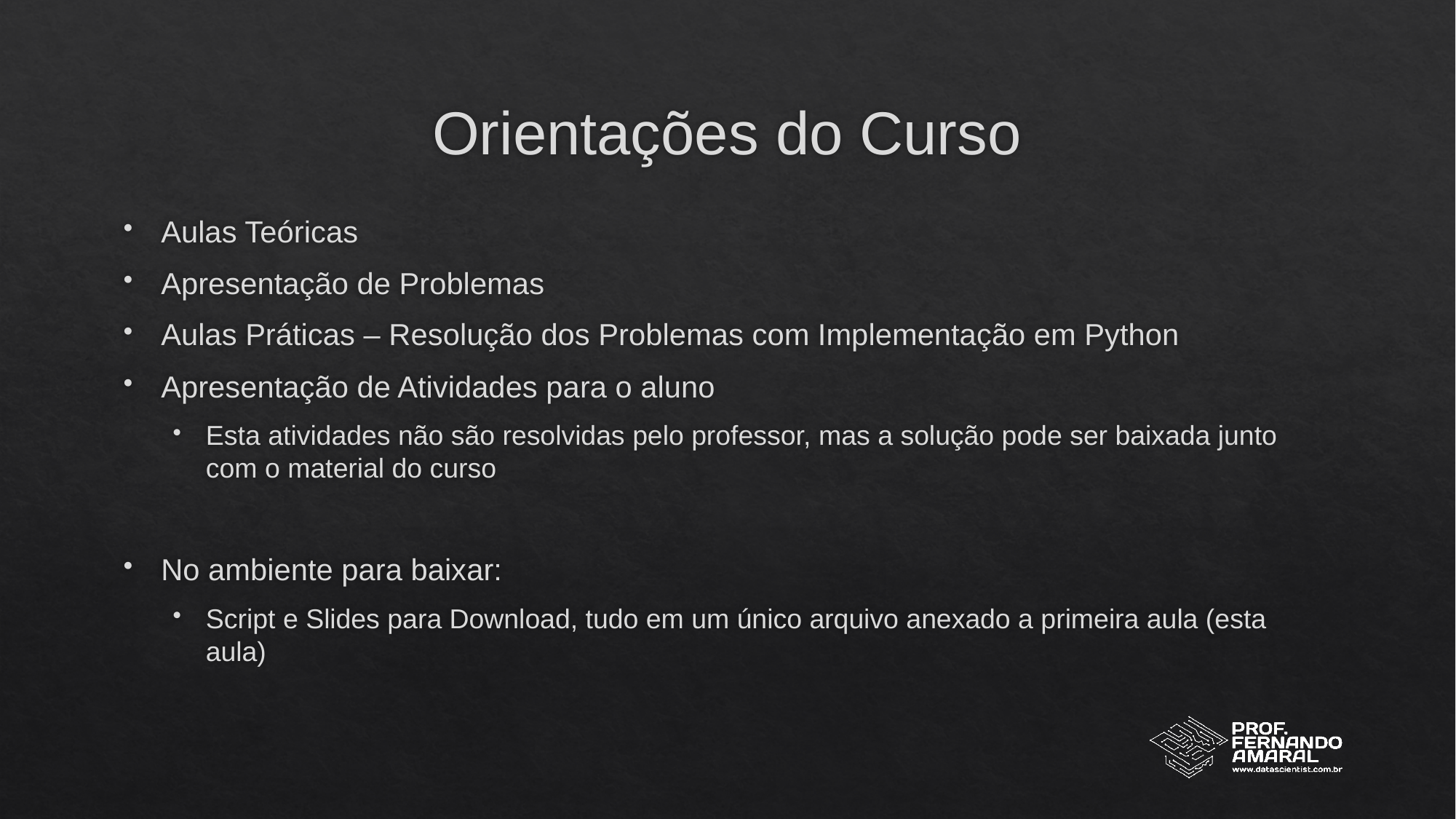

# Orientações do Curso
Aulas Teóricas
Apresentação de Problemas
Aulas Práticas – Resolução dos Problemas com Implementação em Python
Apresentação de Atividades para o aluno
Esta atividades não são resolvidas pelo professor, mas a solução pode ser baixada junto com o material do curso

No ambiente para baixar:
Script e Slides para Download, tudo em um único arquivo anexado a primeira aula (esta aula)